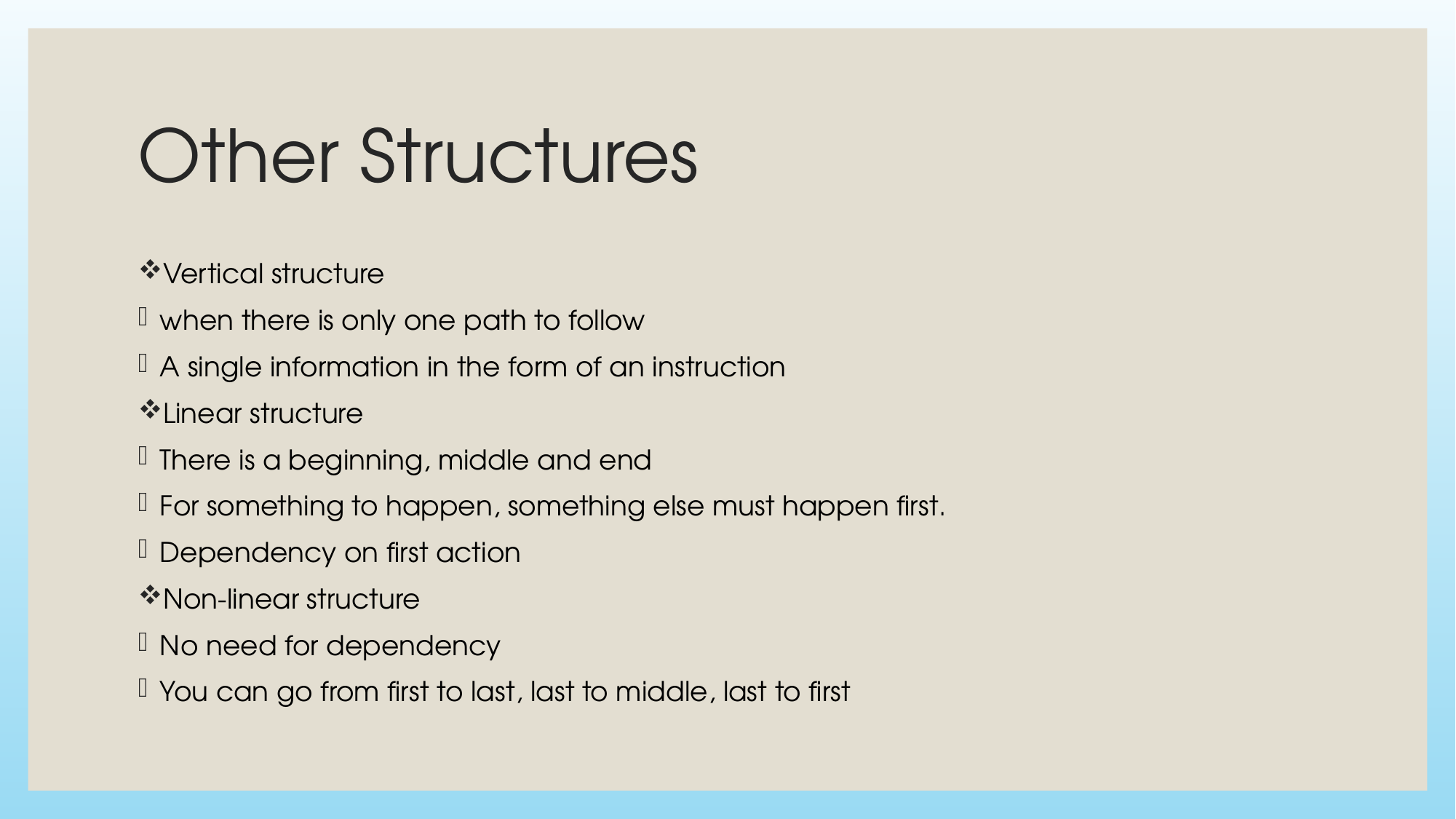

# Other Structures
Vertical structure
when there is only one path to follow
A single information in the form of an instruction
Linear structure
There is a beginning, middle and end
For something to happen, something else must happen first.
Dependency on first action
Non-linear structure
No need for dependency
You can go from first to last, last to middle, last to first